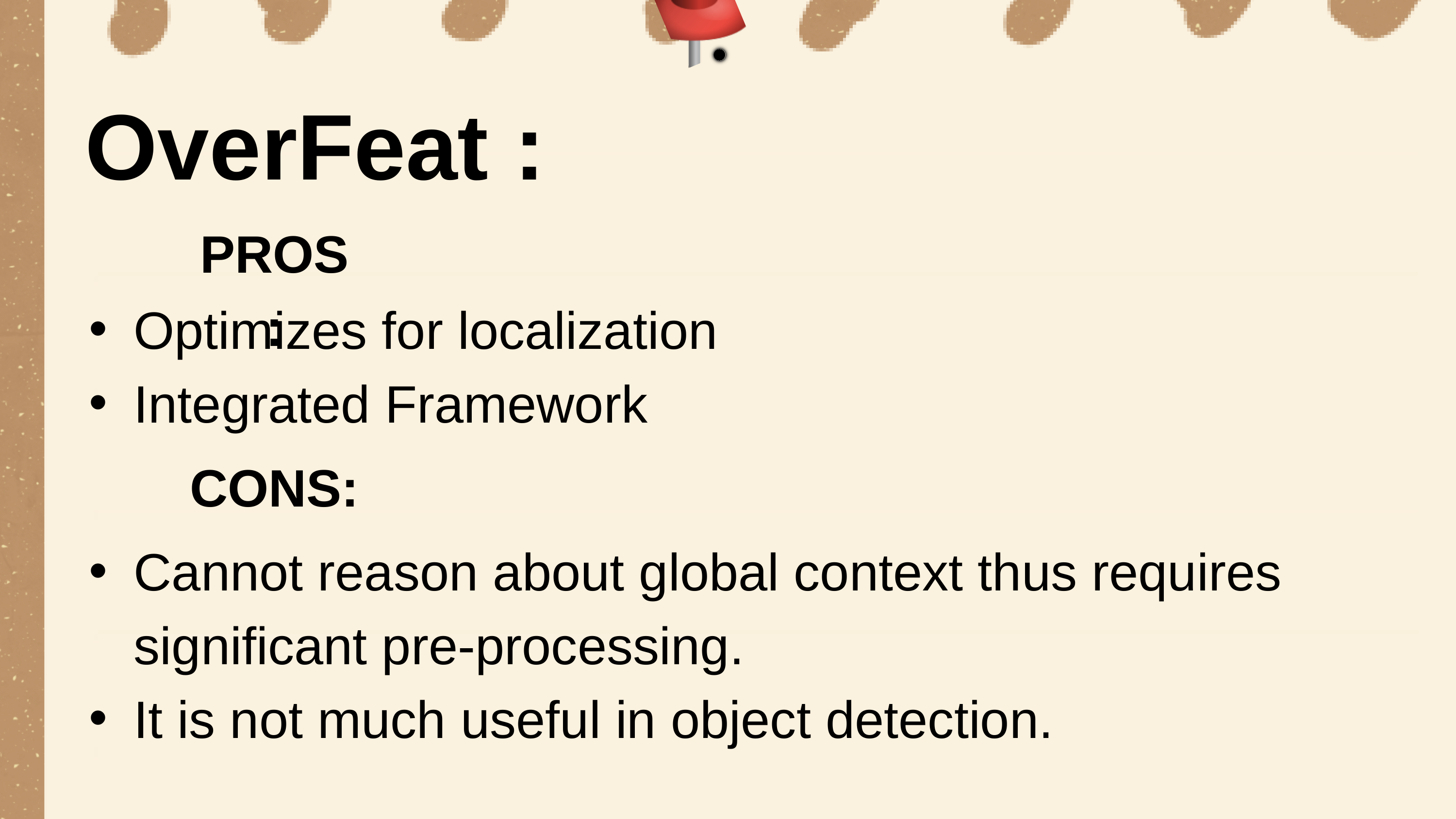

OverFeat :
PROS :
Optimizes for localization
Integrated Framework

CONS:
Cannot reason about global context thus requires significant pre-processing.
It is not much useful in object detection.